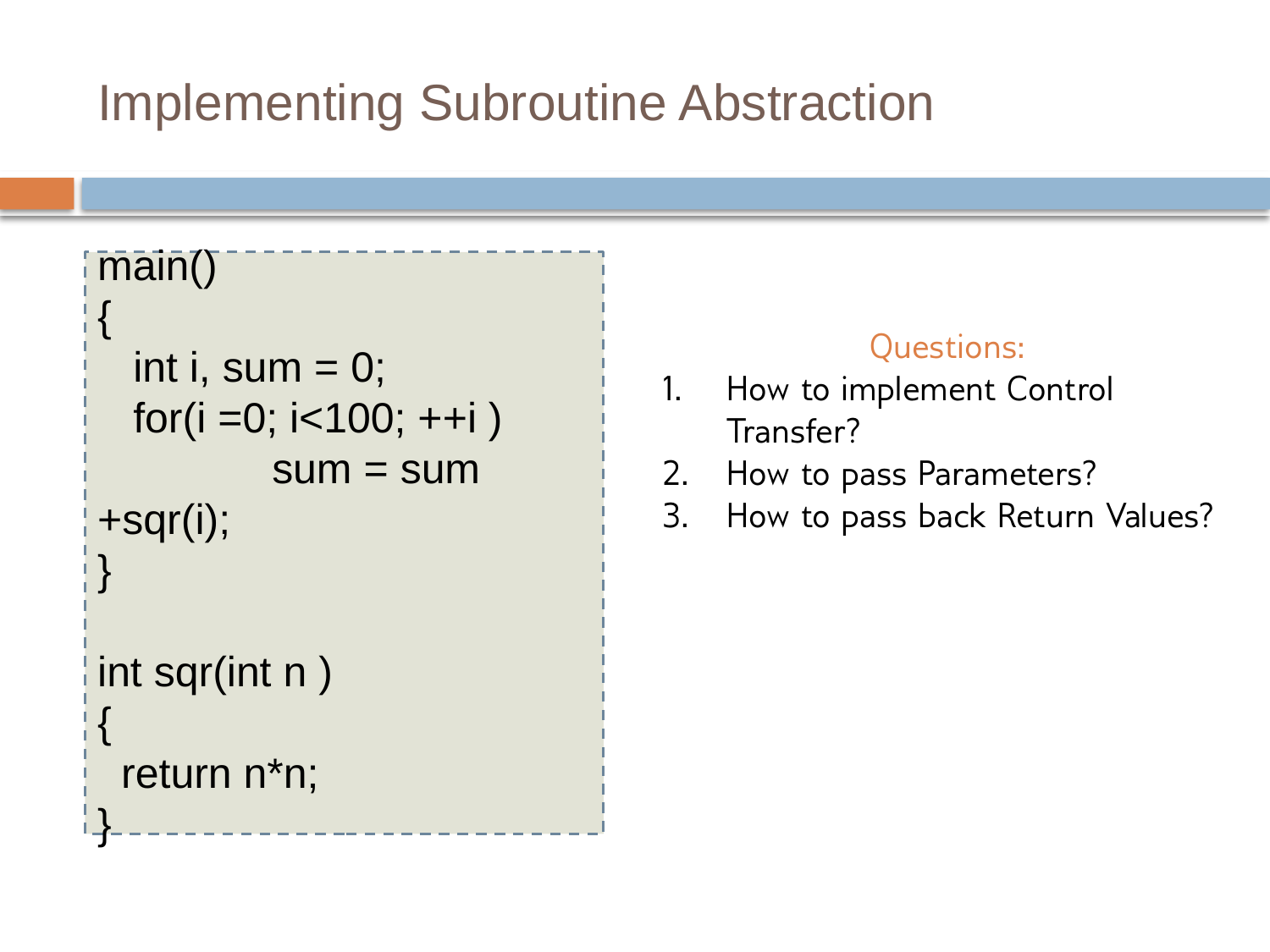

# Implementing Subroutine Abstraction
main()
{
   int i, sum = 0;
   for(i =0; i<100; ++i )
	    sum = sum +sqr(i);
}

int sqr(int n )
{
  return n*n;
}
Questions:
How to implement Control Transfer?
How to pass Parameters?
How to pass back Return Values?